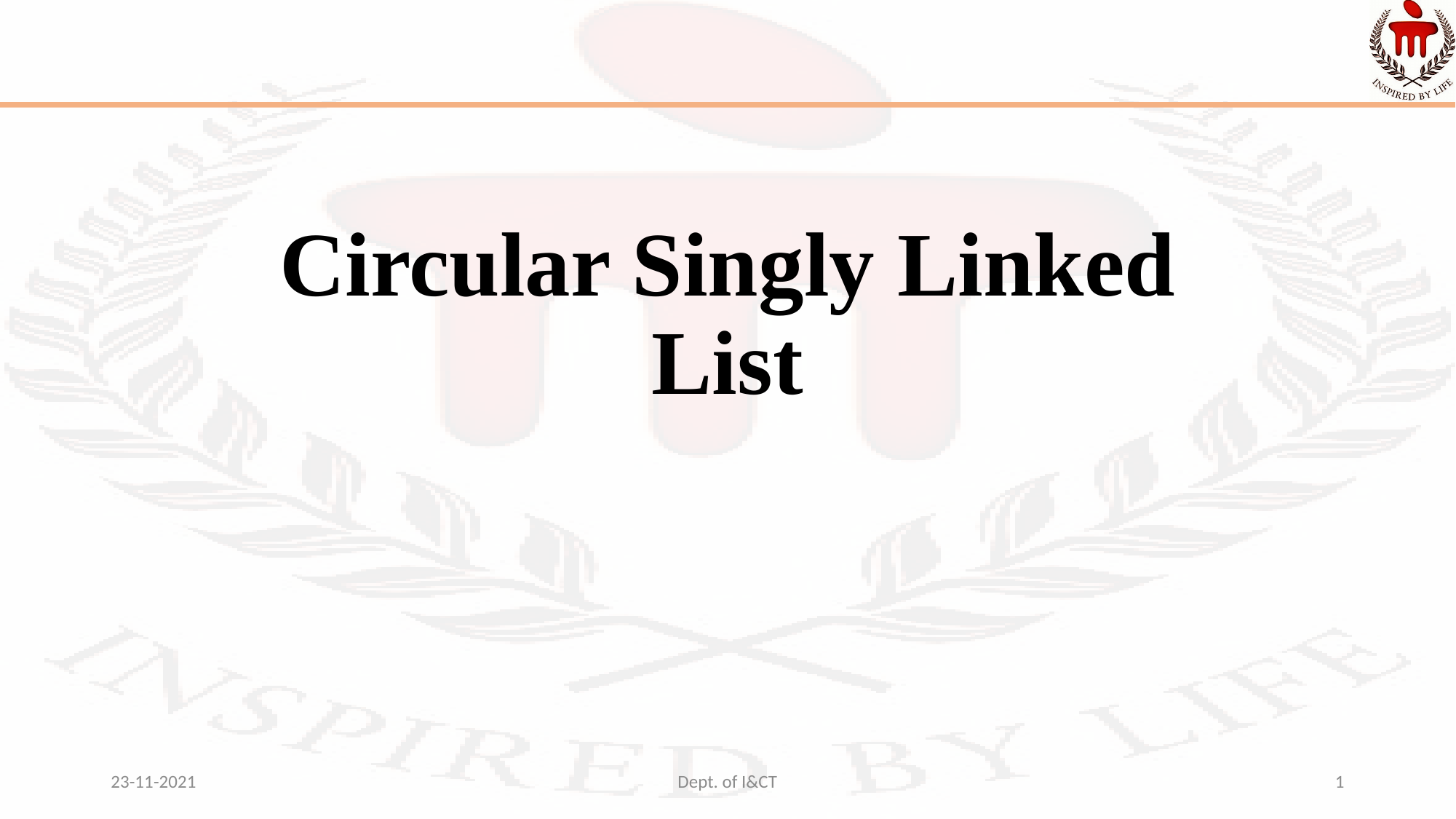

# Circular Singly Linked List

23-11-2021
Dept. of I&CT
1